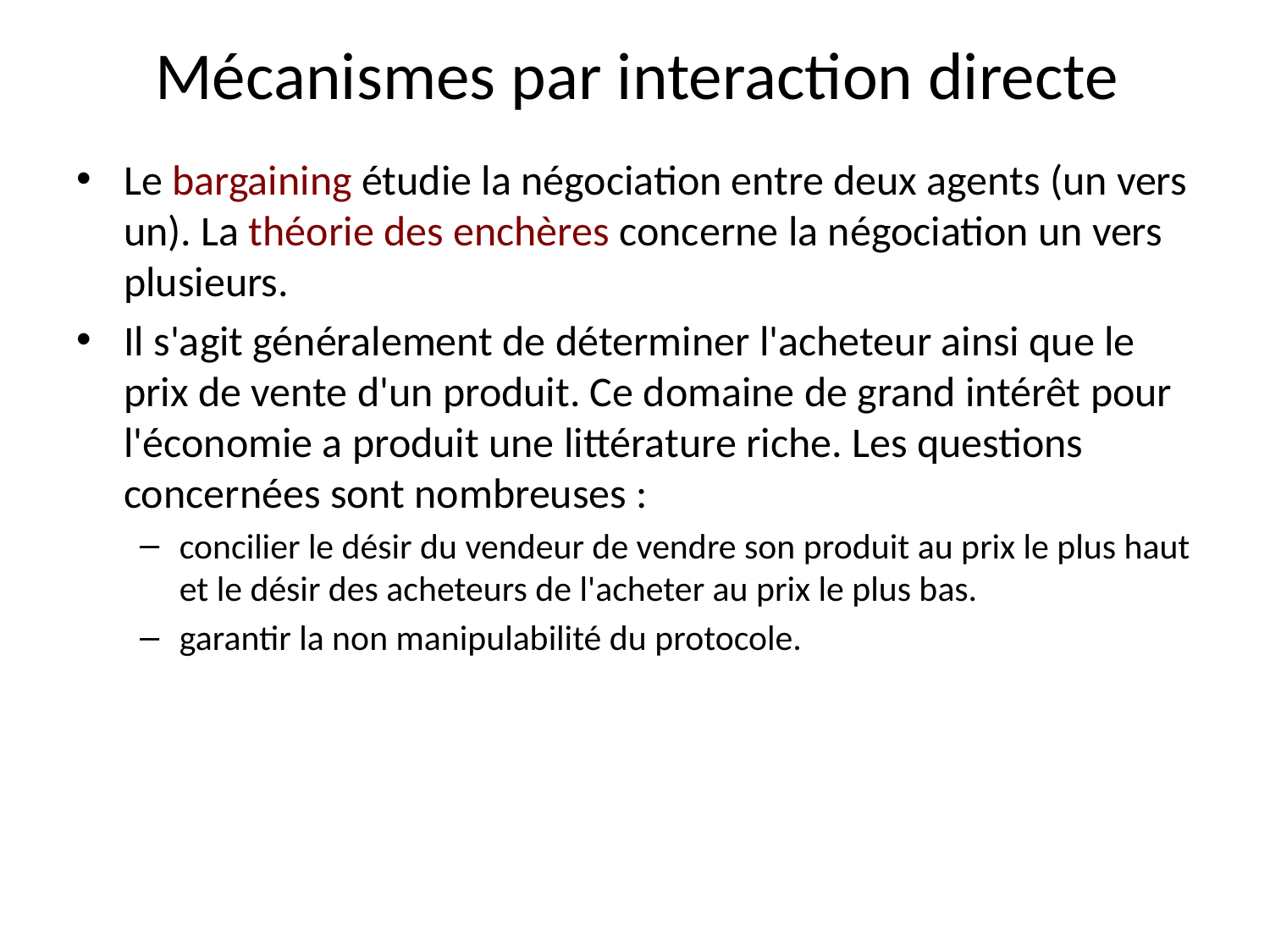

# Mécanismes par interaction directe
Le bargaining étudie la négociation entre deux agents (un vers un). La théorie des enchères concerne la négociation un vers plusieurs.
Il s'agit généralement de déterminer l'acheteur ainsi que le prix de vente d'un produit. Ce domaine de grand intérêt pour l'économie a produit une littérature riche. Les questions concernées sont nombreuses :
concilier le désir du vendeur de vendre son produit au prix le plus haut et le désir des acheteurs de l'acheter au prix le plus bas.
garantir la non manipulabilité du protocole.